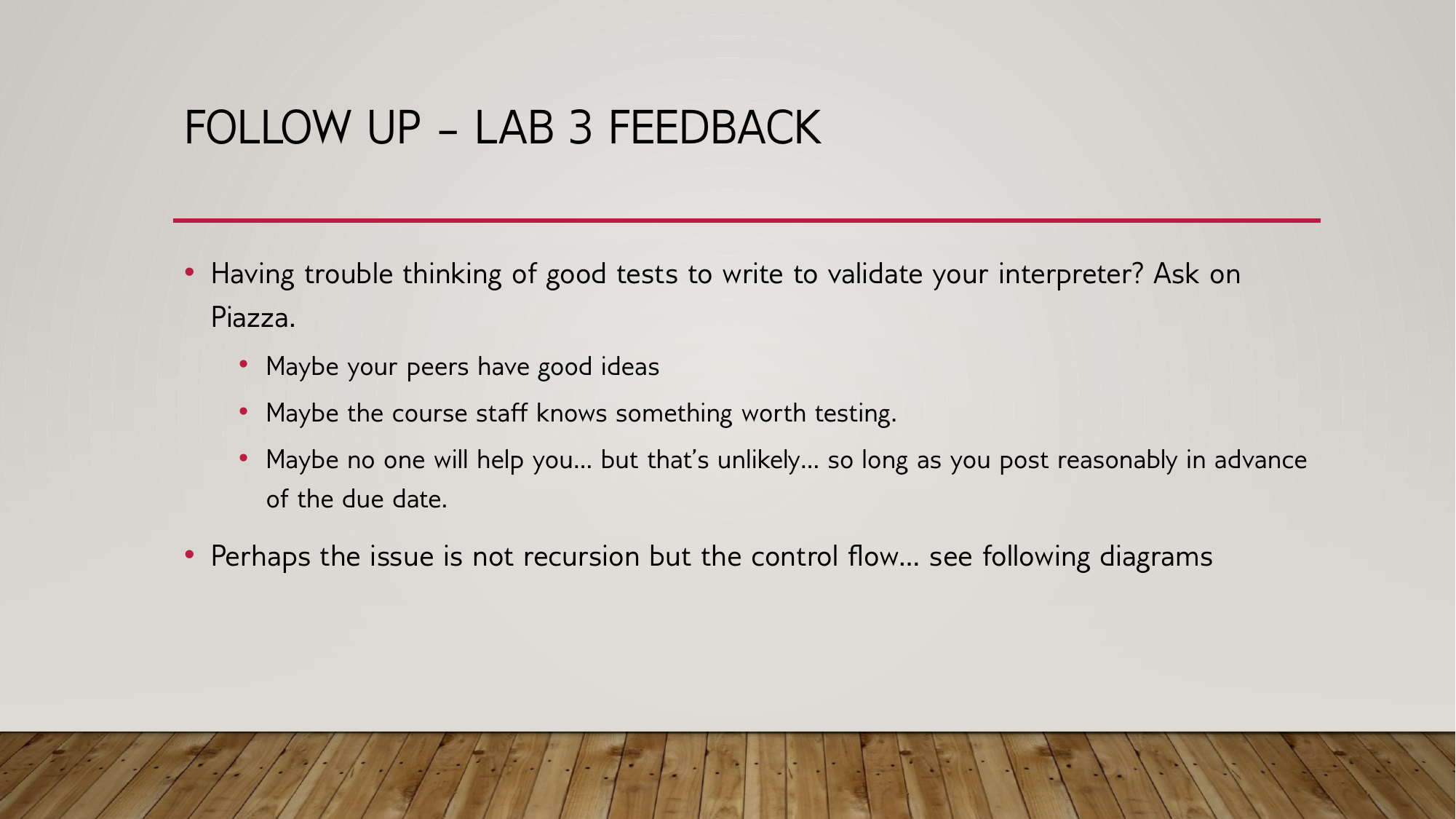

# Follow up – lab 3 feedback
Having trouble thinking of good tests to write to validate your interpreter? Ask on Piazza.
Maybe your peers have good ideas
Maybe the course staff knows something worth testing.
Maybe no one will help you… but that’s unlikely… so long as you post reasonably in advance of the due date.
Perhaps the issue is not recursion but the control flow… see following diagrams